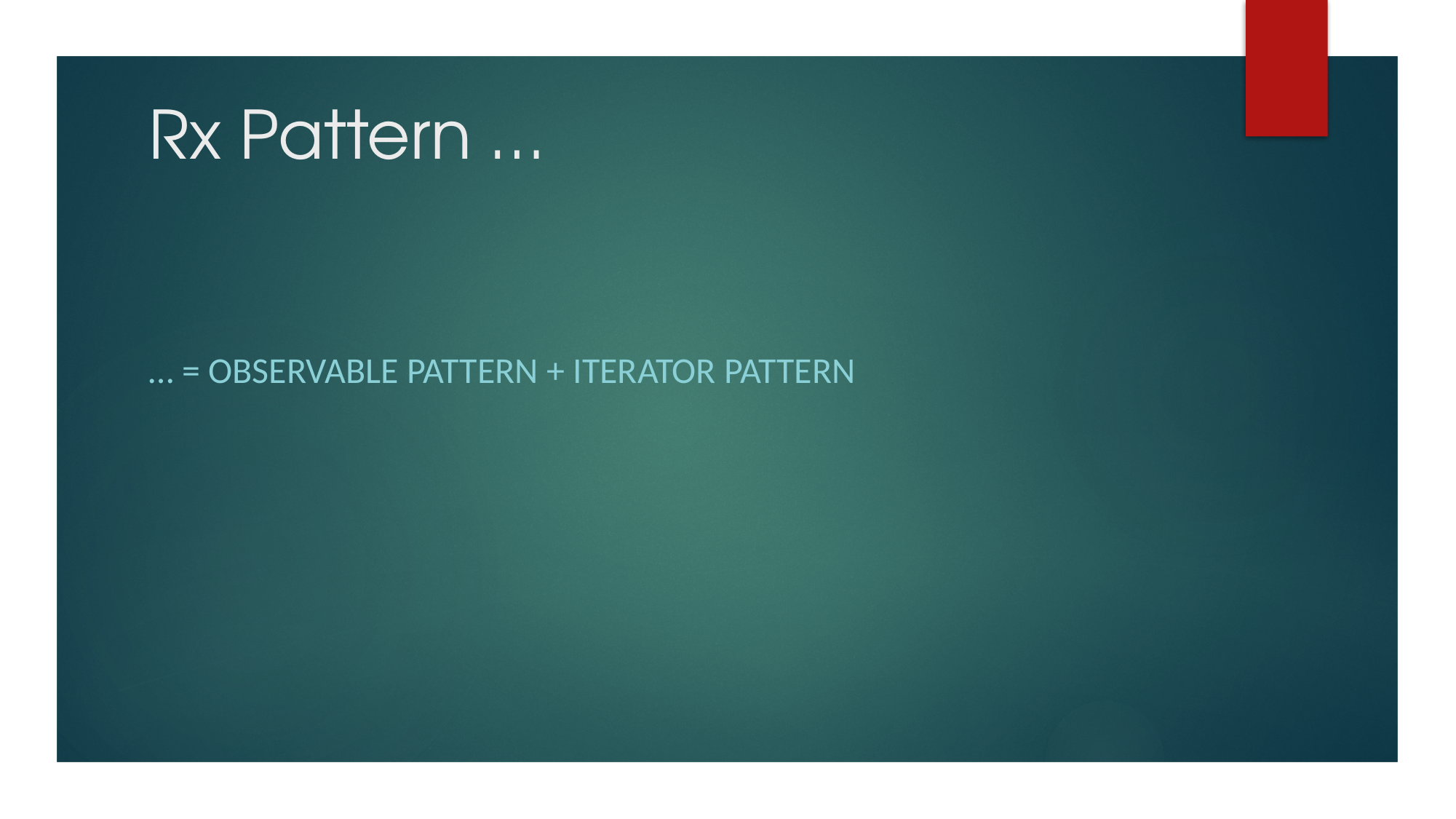

# Rx Pattern …
… = Observable Pattern + Iterator Pattern